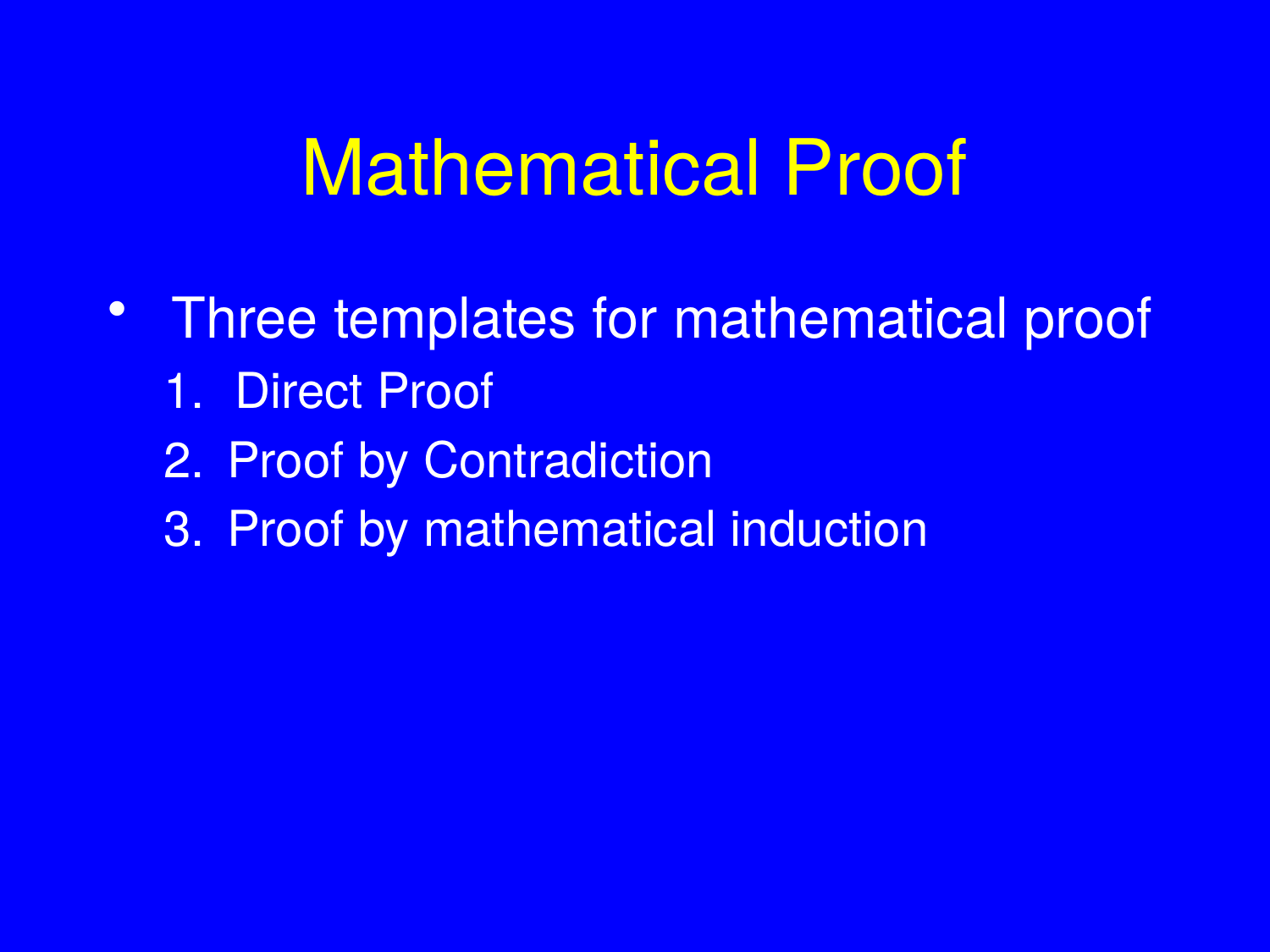

# Mathematical Proof
Three templates for mathematical proof
Direct Proof
Proof by Contradiction
Proof by mathematical induction